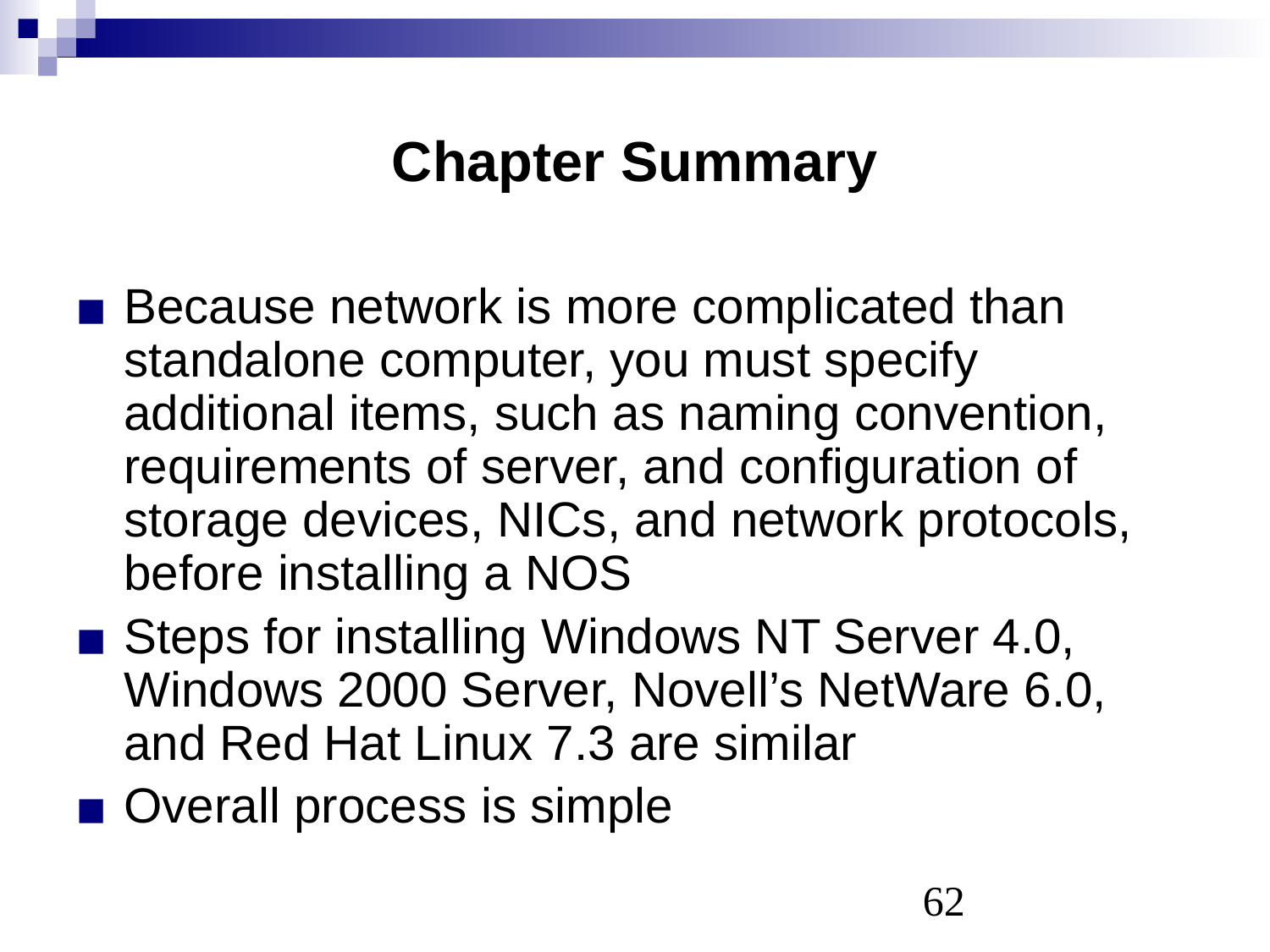

# Chapter Summary
Because network is more complicated than standalone computer, you must specify additional items, such as naming convention, requirements of server, and configuration of storage devices, NICs, and network protocols, before installing a NOS
Steps for installing Windows NT Server 4.0, Windows 2000 Server, Novell’s NetWare 6.0, and Red Hat Linux 7.3 are similar
Overall process is simple
62